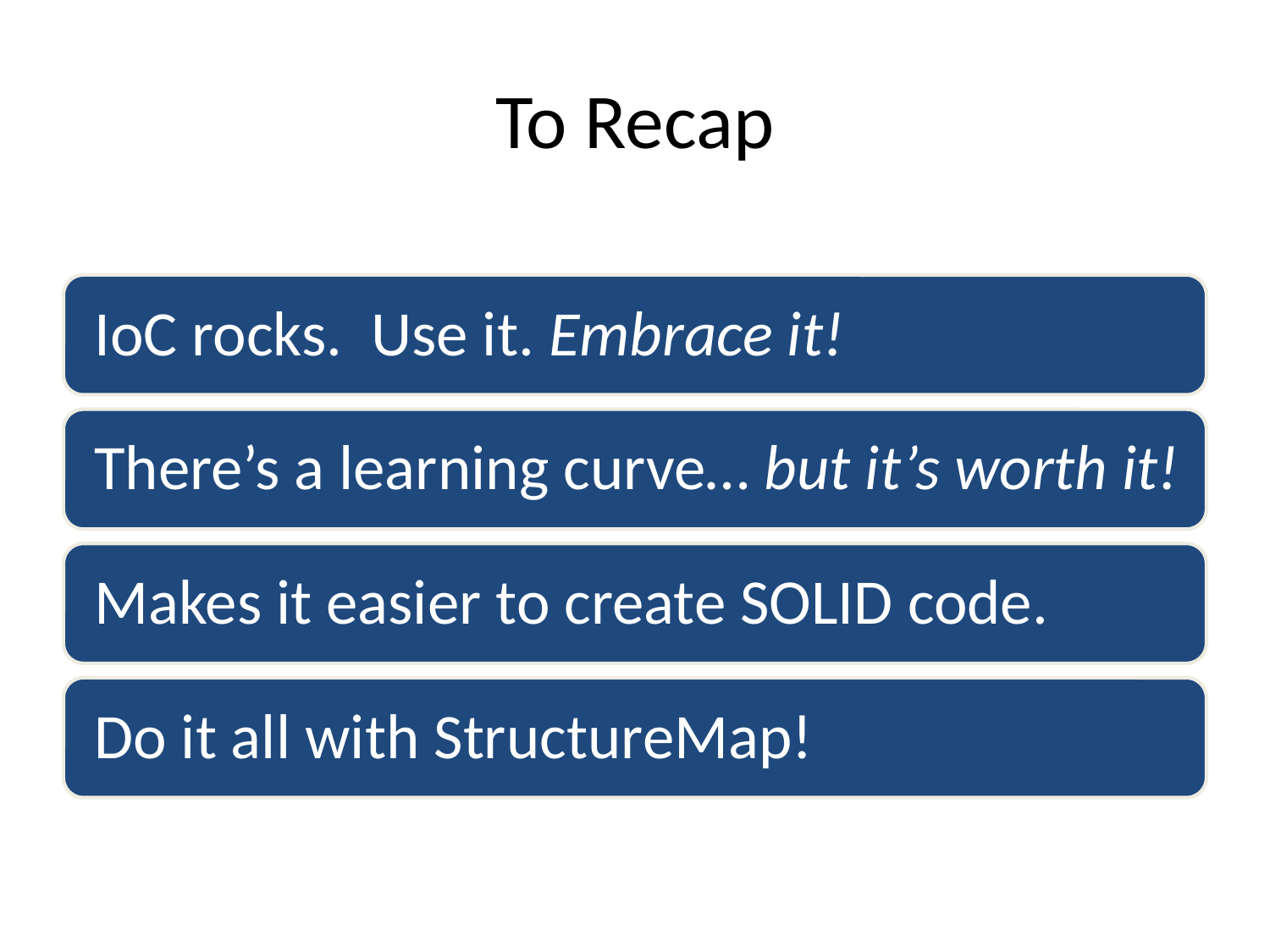

# To Recap
IoC rocks.  Use it. Embrace it!
There’s a learning curve… but it’s worth it!
Makes it easier to create SOLID code.
Do it all with StructureMap!